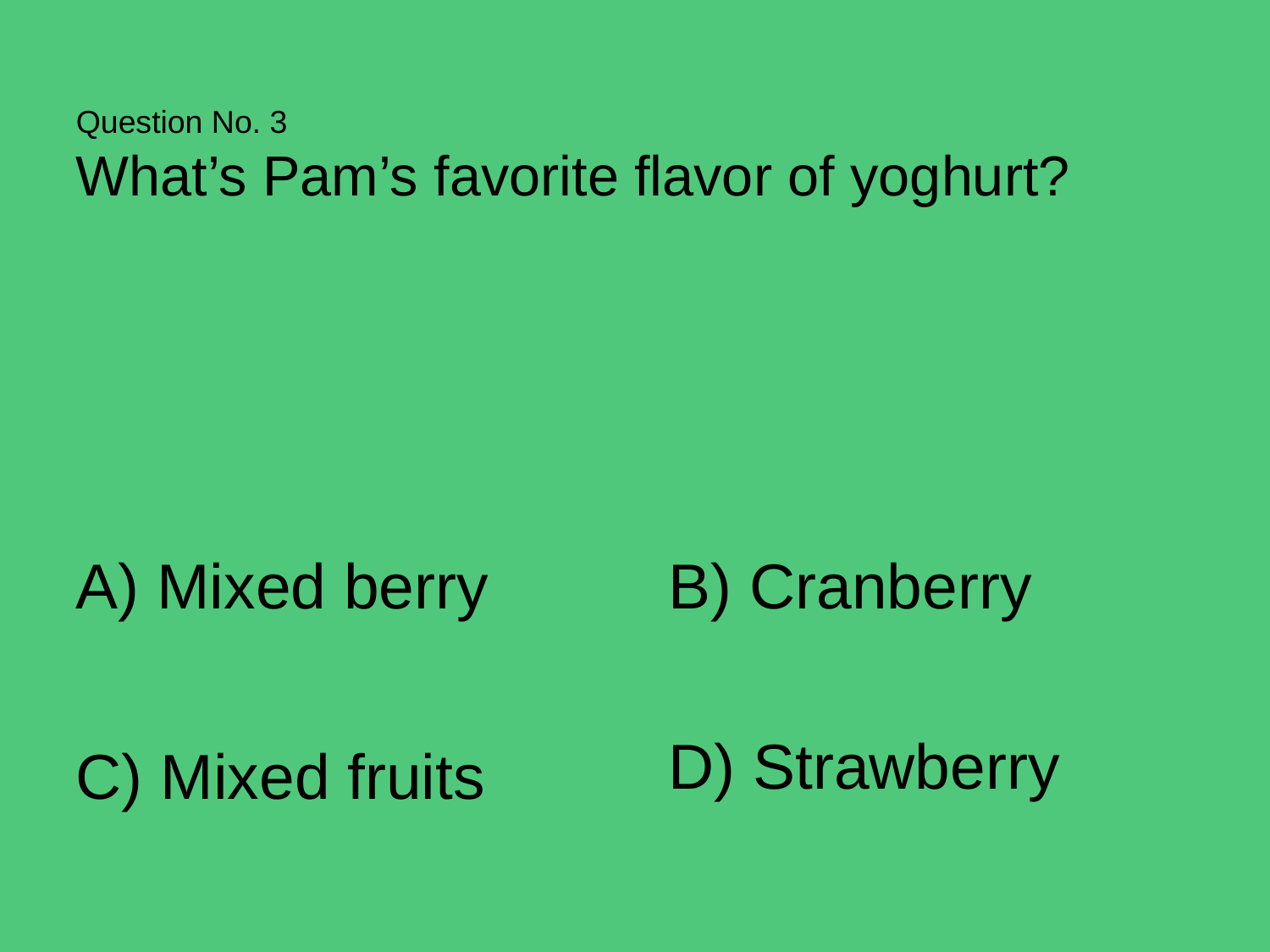

Question No. 3
What’s Pam’s favorite flavor of yoghurt?
A) Mixed berry
B) Cranberry
D) Strawberry
C) Mixed fruits